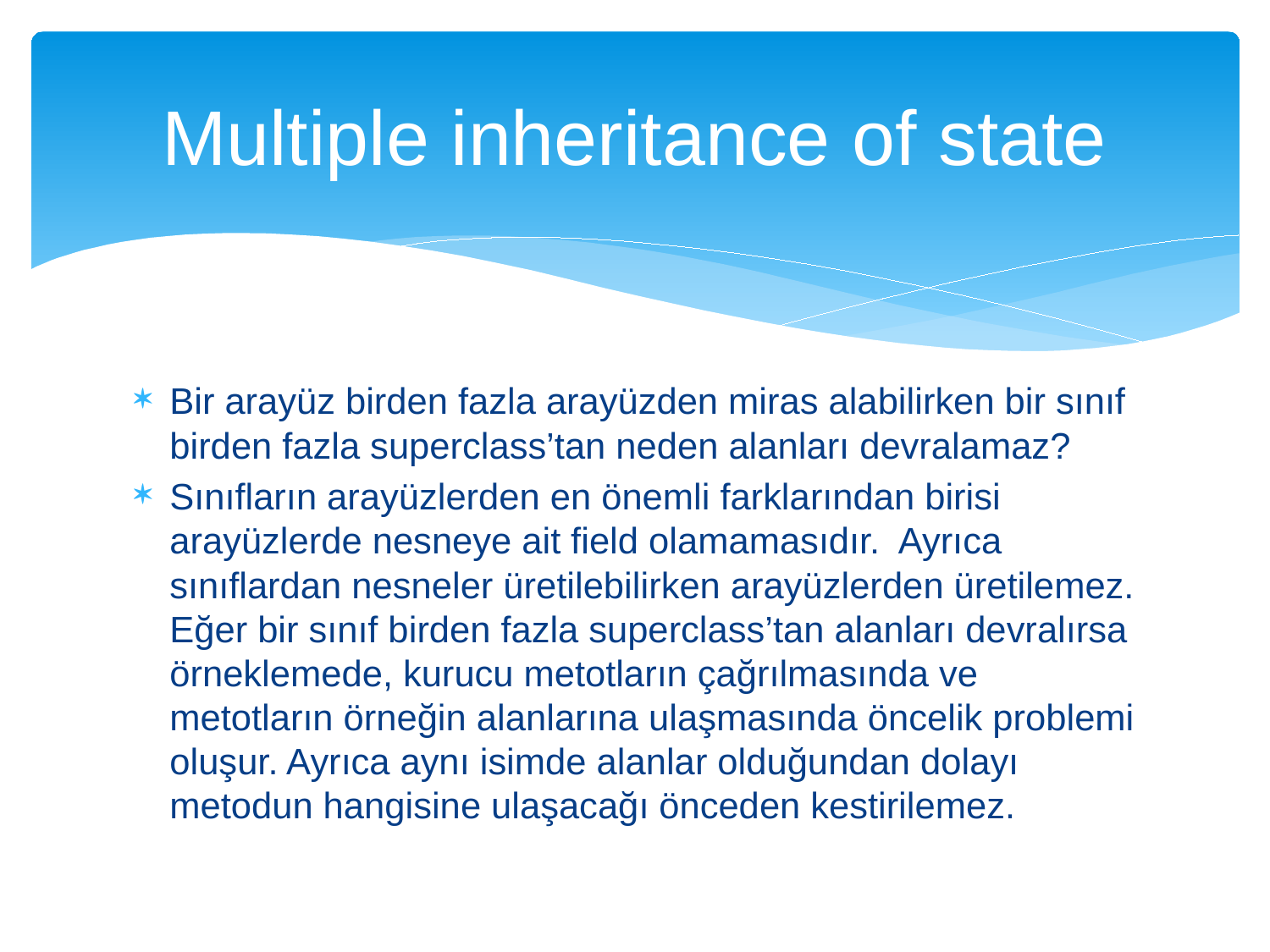

# Multiple inheritance of state
Bir arayüz birden fazla arayüzden miras alabilirken bir sınıf birden fazla superclass’tan neden alanları devralamaz?
Sınıfların arayüzlerden en önemli farklarından birisi arayüzlerde nesneye ait field olamamasıdır.  Ayrıca sınıflardan nesneler üretilebilirken arayüzlerden üretilemez. Eğer bir sınıf birden fazla superclass’tan alanları devralırsa örneklemede, kurucu metotların çağrılmasında ve metotların örneğin alanlarına ulaşmasında öncelik problemi oluşur. Ayrıca aynı isimde alanlar olduğundan dolayı metodun hangisine ulaşacağı önceden kestirilemez.